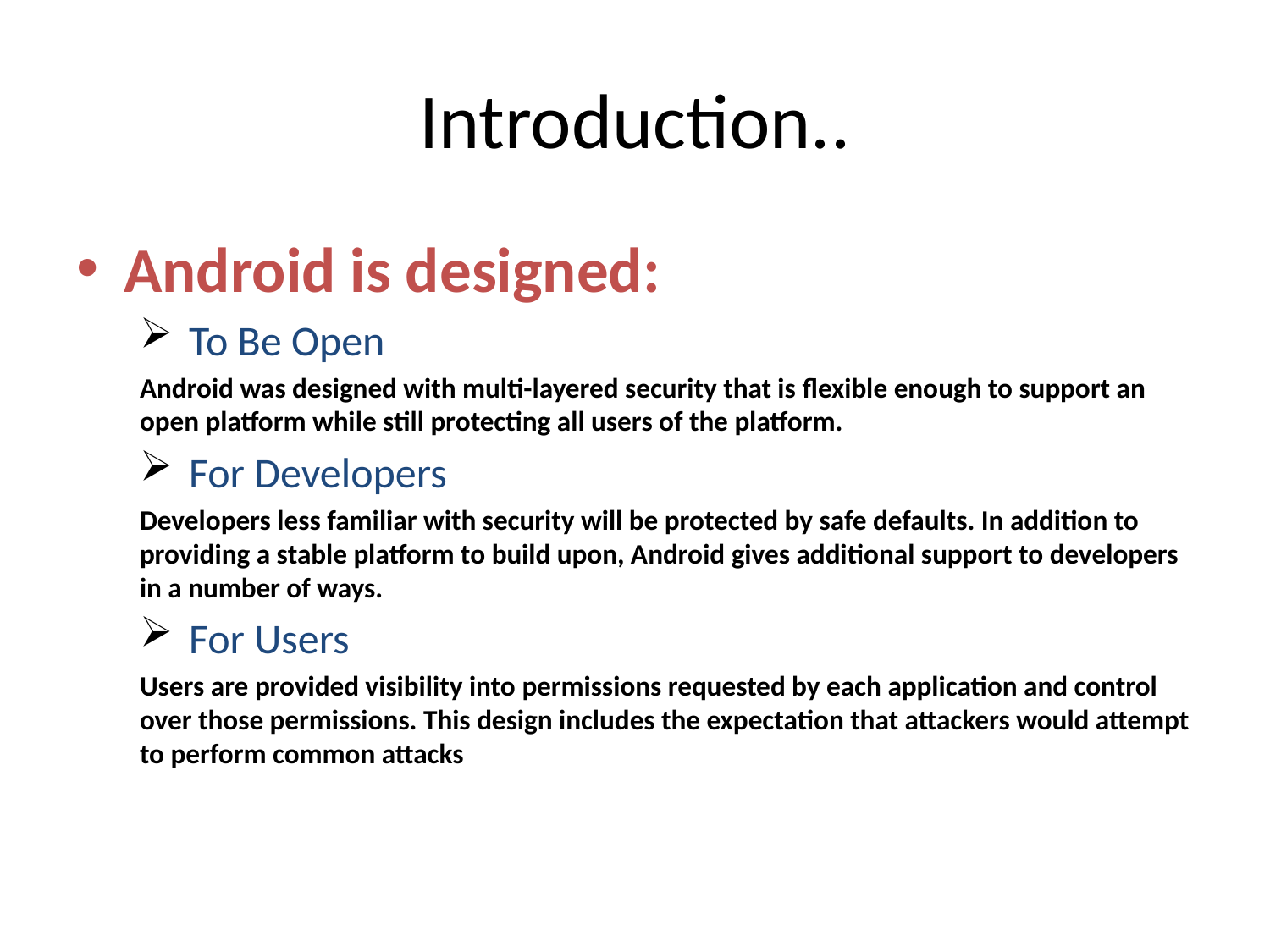

# Introduction..
Android is designed:
 To Be Open
Android was designed with multi-layered security that is flexible enough to support an open platform while still protecting all users of the platform.
 For Developers
Developers less familiar with security will be protected by safe defaults. In addition to providing a stable platform to build upon, Android gives additional support to developers in a number of ways.
 For Users
Users are provided visibility into permissions requested by each application and control over those permissions. This design includes the expectation that attackers would attempt to perform common attacks